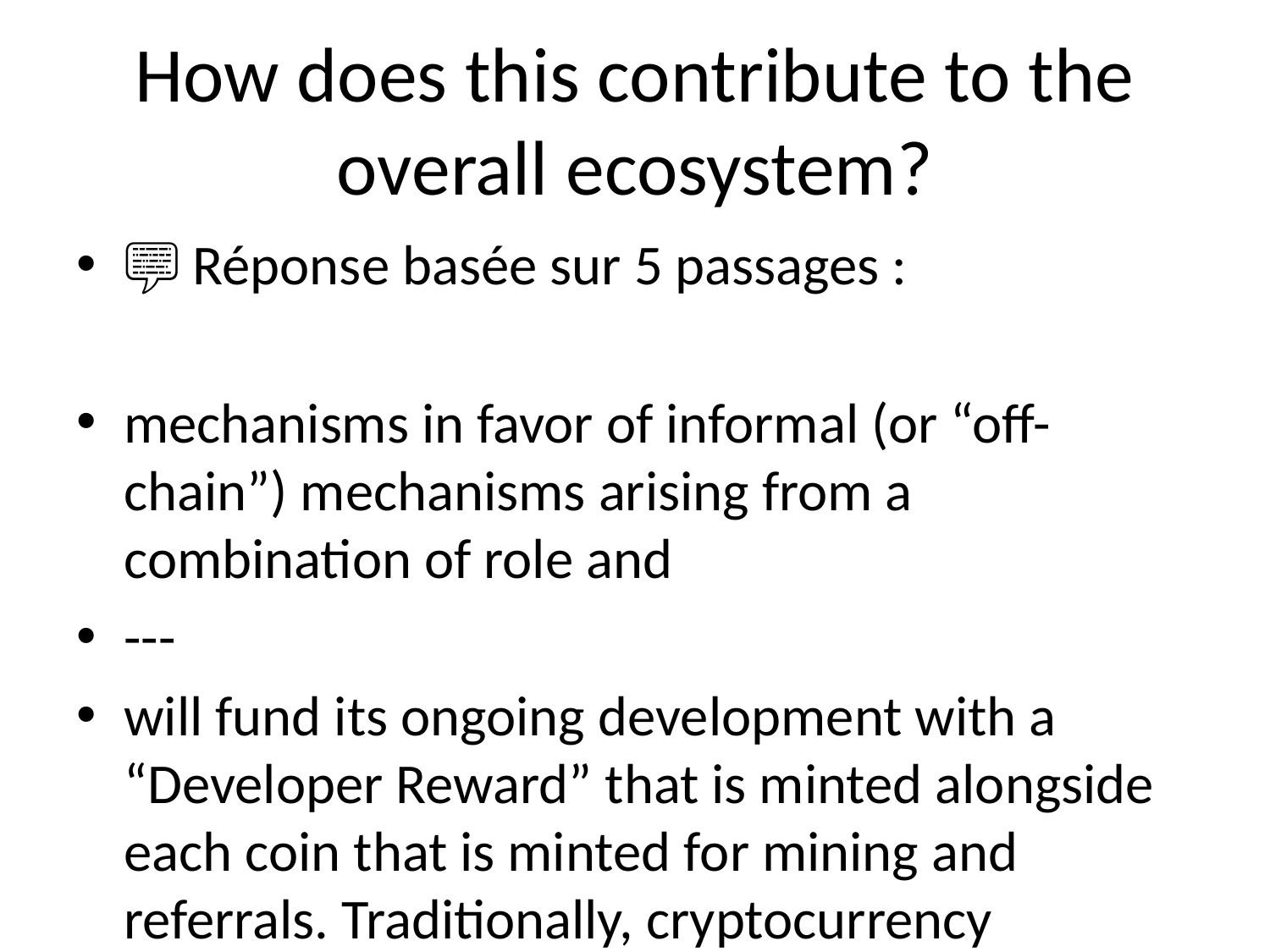

# How does this contribute to the overall ecosystem?
💬 Réponse basée sur 5 passages :

mechanisms in favor of informal (or “off-chain”) mechanisms arising from a combination of role and
---
will fund its ongoing development with a “Developer Reward” that is minted alongside each coin that is minted for mining and referrals. Traditionally, cryptocurrency protocols have minted a fixed amount of supply that is immediately placed into treasury. Because Pi’s total supply is dependent on the number of members in the network, Pi progressively mints its developer reward as the network scales. The progressive minting of Pi’s developer reward is meant to align the incentives of Pi’s contributors with the overall health of the network. f is a logarithmically decreasing function - early members earn more While Pi seeks to avoid extreme concentrations of wealth, the network also seeks to reward earlier members and their contributions with a relatively larger share of Pi. When networks such as Pi are in their early days, they tend to provide a lower utility to participants. For example, imagine having the very first telephone in the world. It would be a great technological innovation but not extremely useful. However, as more people acquire telephones, each telephone holder gets more utility out of the network. In order to reward people that come to the network early, Pi’s individual mining reward and referral rewards decrease as a function of the number of people in the network. In other words, there is a certain amount of Pi that is reserved for each “slot” in the Pi Network. Utility: Pooling and monetizing our time online Today, everyone is sitting on a veritable treasure trove of untapped resources. Each of us spend hours day on our phones. While on our phones, each of our views, posts or clicks creates extraordinary profits for large corporations. At Pi, we believe that people have the right to capture value created from their resources. We all know that we can do more together
---
mining pools, which all contribute processing power, increasing the likelihood of getting rewards, and eventually sharing proportionally those rewards. Mining pools are not only points of centralization, but also their operators get cuts reducing the amount going to individual miners. In Pi, there is no need for mining pools, since once a day everyone who contributed get a meritocratic distribution of new Pi. Transaction fees Similar to Bitcoin transactions, fees are optional in the Pi network. Each block has a certain limit of how many transactions can be included in it. When there is no backlog of transactions, transactions tend to be free. But if there are more transactions, nodes order them by fee, with highest-fee- transactions at the top and pick only the top transactions to be included in the produced blocks. This makes it an open market. Implementation: Fees are proportionally split among Nodes once a day. On every block, the fee of each transaction is transferred into a temporary wallet from where in the end of the day it is distributed to the active miners of the day. This wallet has an unknown private key. Transactions in and out of that wallet are forced by the protocol itself under the consensus of all nodes in the same way the consensus also mints new Pi every day. Limitations and future work SCP has been extensively tested for several years as part of the Stellar Network, which at the time of this writing is the ninth largest cryptocurrency in the world. This gives us a quite large degree of confidence in it. One ambition of the Pi project is to scale the number of nodes in the Pi network to be larger than the number of nodes in the Stellar network to allow more everyday users to participate in
---
in the network as trustworthy. Each node in the network builds a quorum slice, consisting of other nodes in the network that they deem to be trustworthy. Quorums are formed based on its members quorum slices, and a validator will only accept new transactions if and only if a proportion of nodes in their quorums will also accept the transaction. As validators across the network construct their quorums, these quorums
---
of just one individual’s Security Circle is small, the aggregate of our individual security circles build a global “trust graph” that help people understand who on the Pi Network can be trusted. The Pi Network’s global trust graph will facilitate transactions between strangers that would not have otherwise been possible. Pi’s native currency, in turn, allows everyone who contributes to the security of the network to capture a share of the value they have helped create. Pi’s Attention Marketplace - Bartering Unutilized Attention And Time Pi allows its members to pool their collective attention to create an attention market much more valuable than any individual’s attention alone. The first application built on this layer will be a scarce social media channel currently hosted on the home screen of the application. You can think of the scarce social media channel as Instagram with one global post at a time. Pioneers can wager Pi to engage the attention of other members of the network, by sharing content (e.g., text, images, videos) or asking questions that seek to tap into the collective wisdom of the community. On the Pi Network, everyone has the opportunity to be an influencer or to tap into the wisdom of the crowd. To date, Pi’s